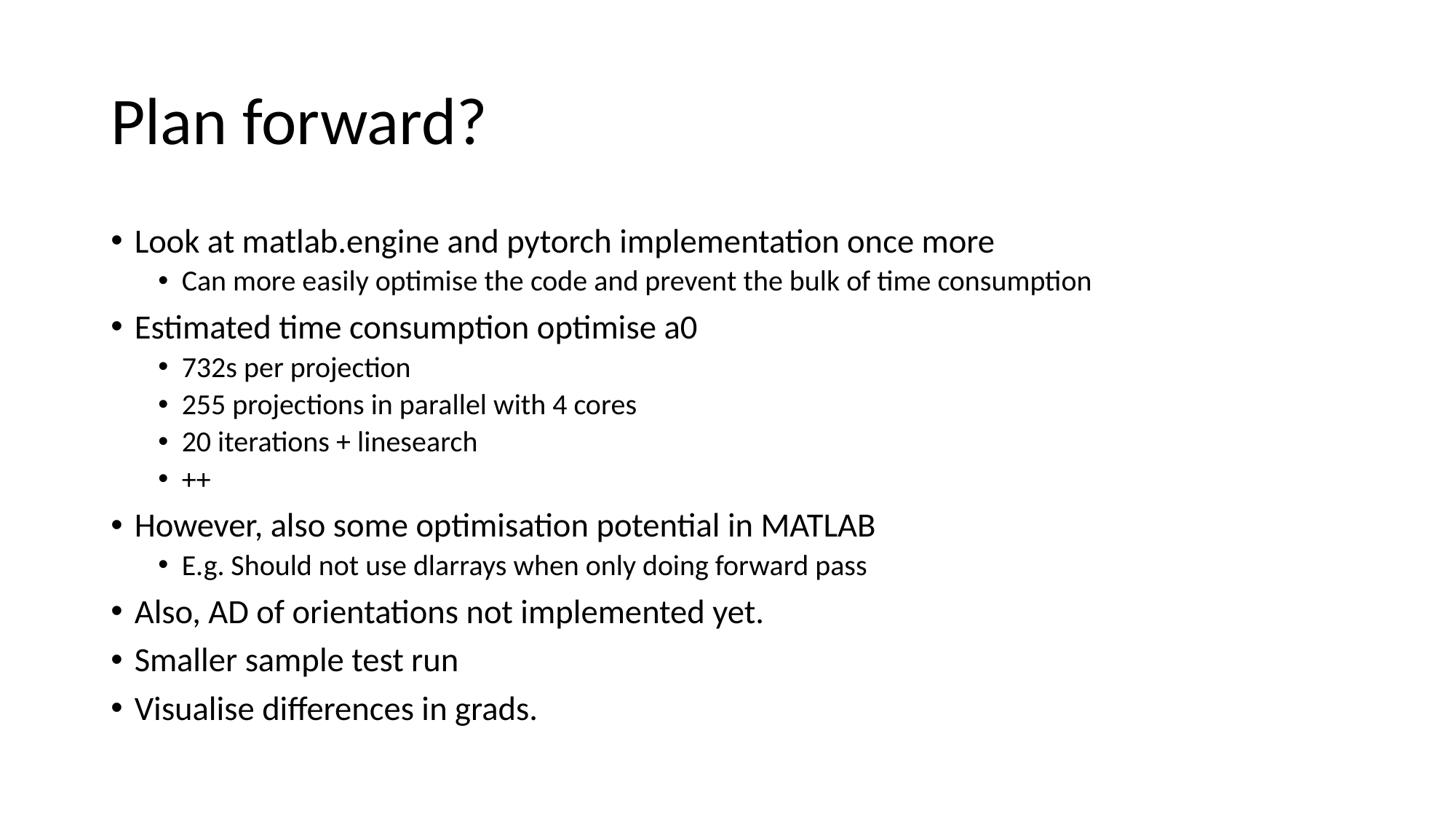

# Plan forward?
Look at matlab.engine and pytorch implementation once more
Can more easily optimise the code and prevent the bulk of time consumption
Estimated time consumption optimise a0
732s per projection
255 projections in parallel with 4 cores
20 iterations + linesearch
++
However, also some optimisation potential in MATLAB
E.g. Should not use dlarrays when only doing forward pass
Also, AD of orientations not implemented yet.
Smaller sample test run
Visualise differences in grads.